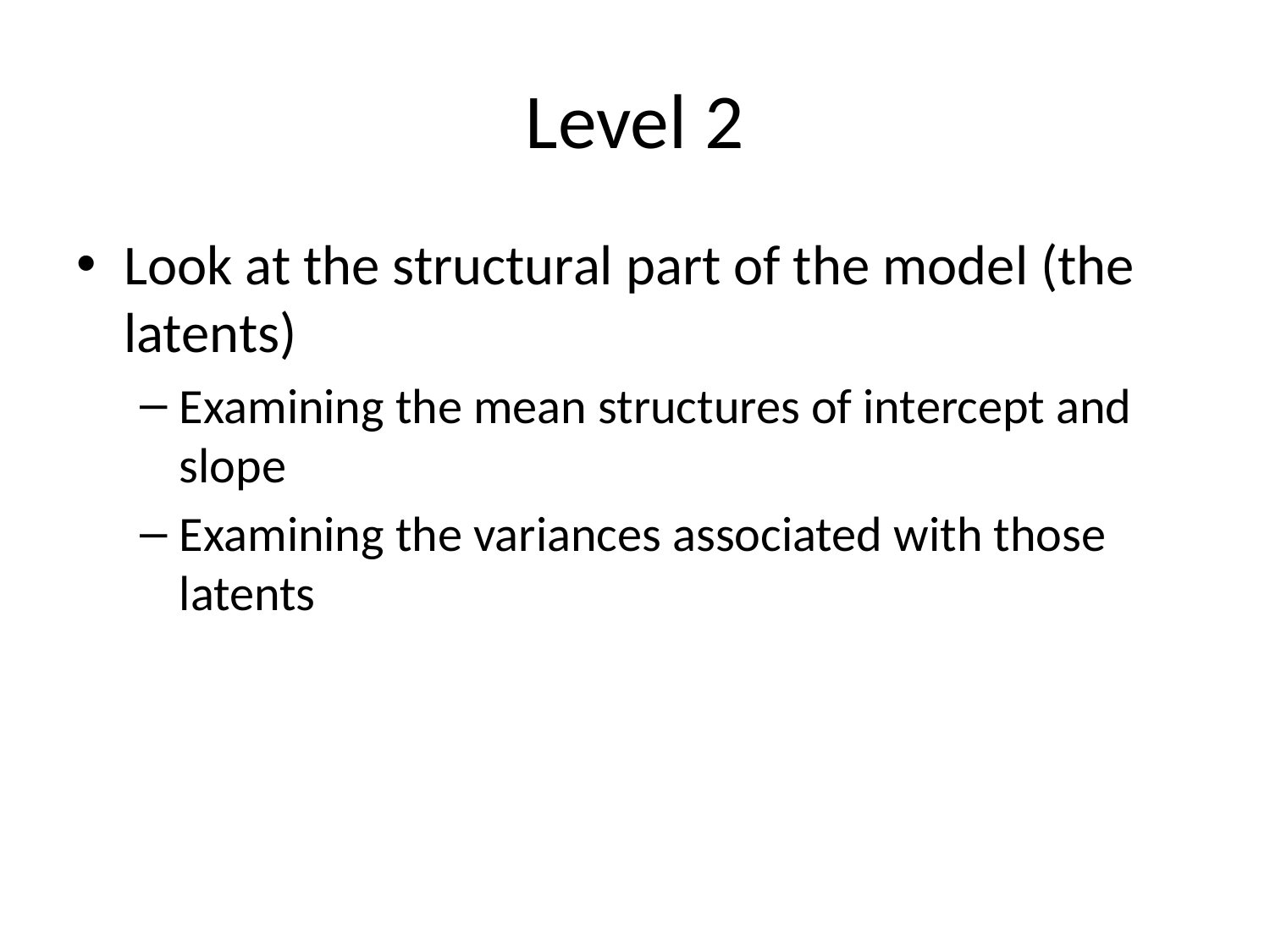

# Level 2
Look at the structural part of the model (the latents)
Examining the mean structures of intercept and slope
Examining the variances associated with those latents